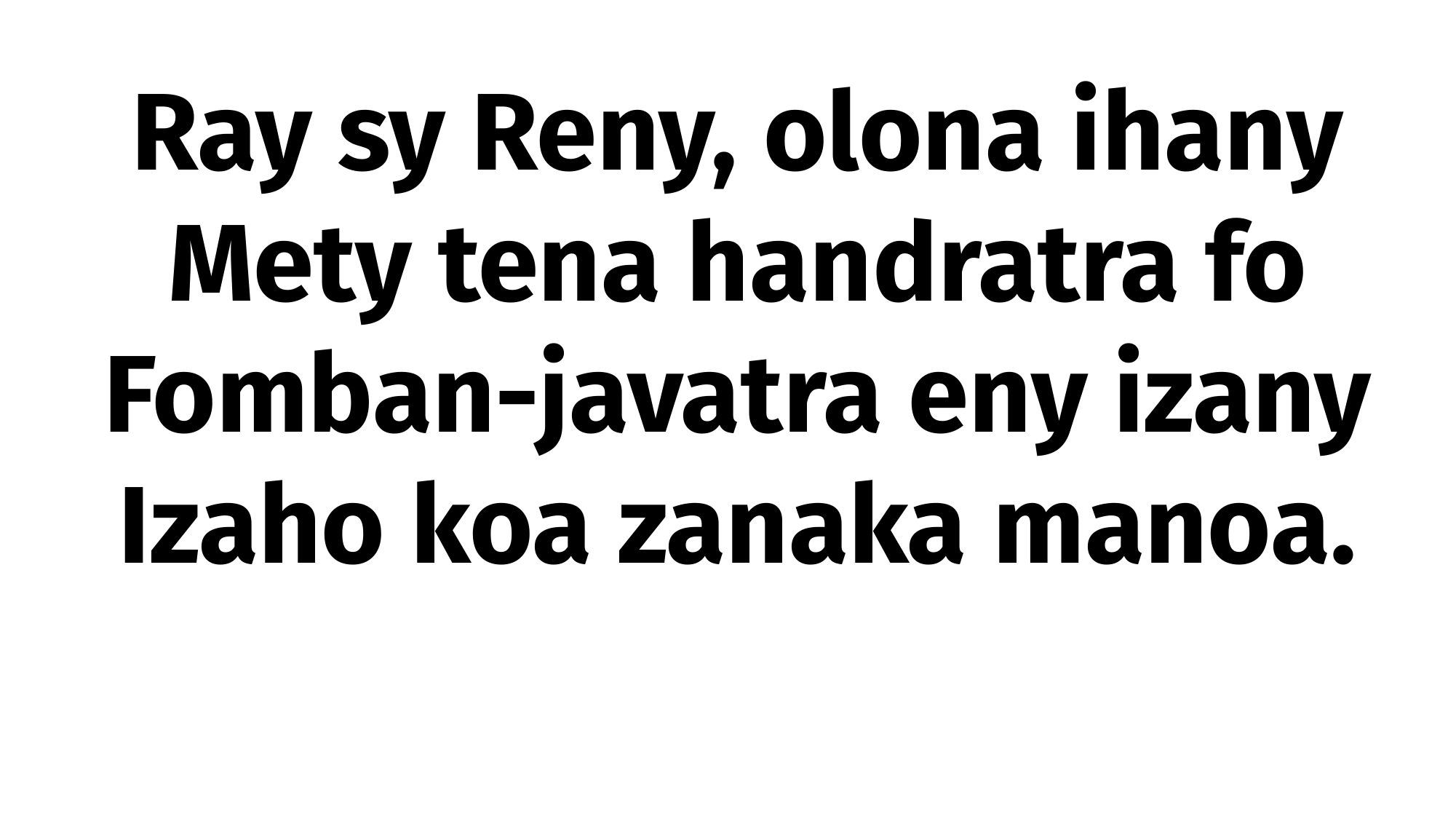

Ray sy Reny, olona ihany
Mety tena handratra fo
Fomban-javatra eny izany
Izaho koa zanaka manoa.